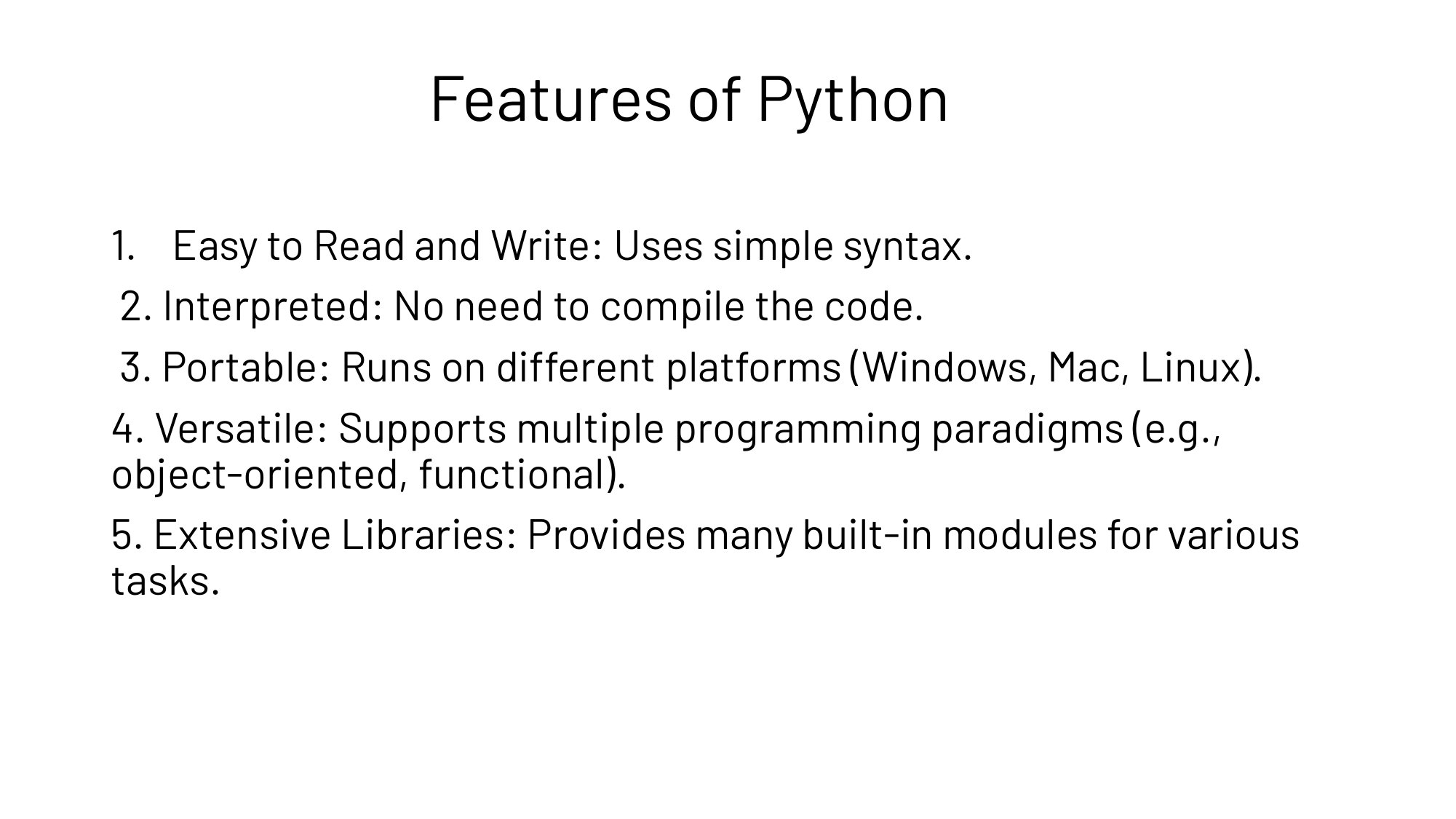

# Features of Python
Easy to Read and Write: Uses simple syntax.
 2. Interpreted: No need to compile the code.
 3. Portable: Runs on different platforms (Windows, Mac, Linux).
4. Versatile: Supports multiple programming paradigms (e.g., object-oriented, functional).
5. Extensive Libraries: Provides many built-in modules for various tasks.